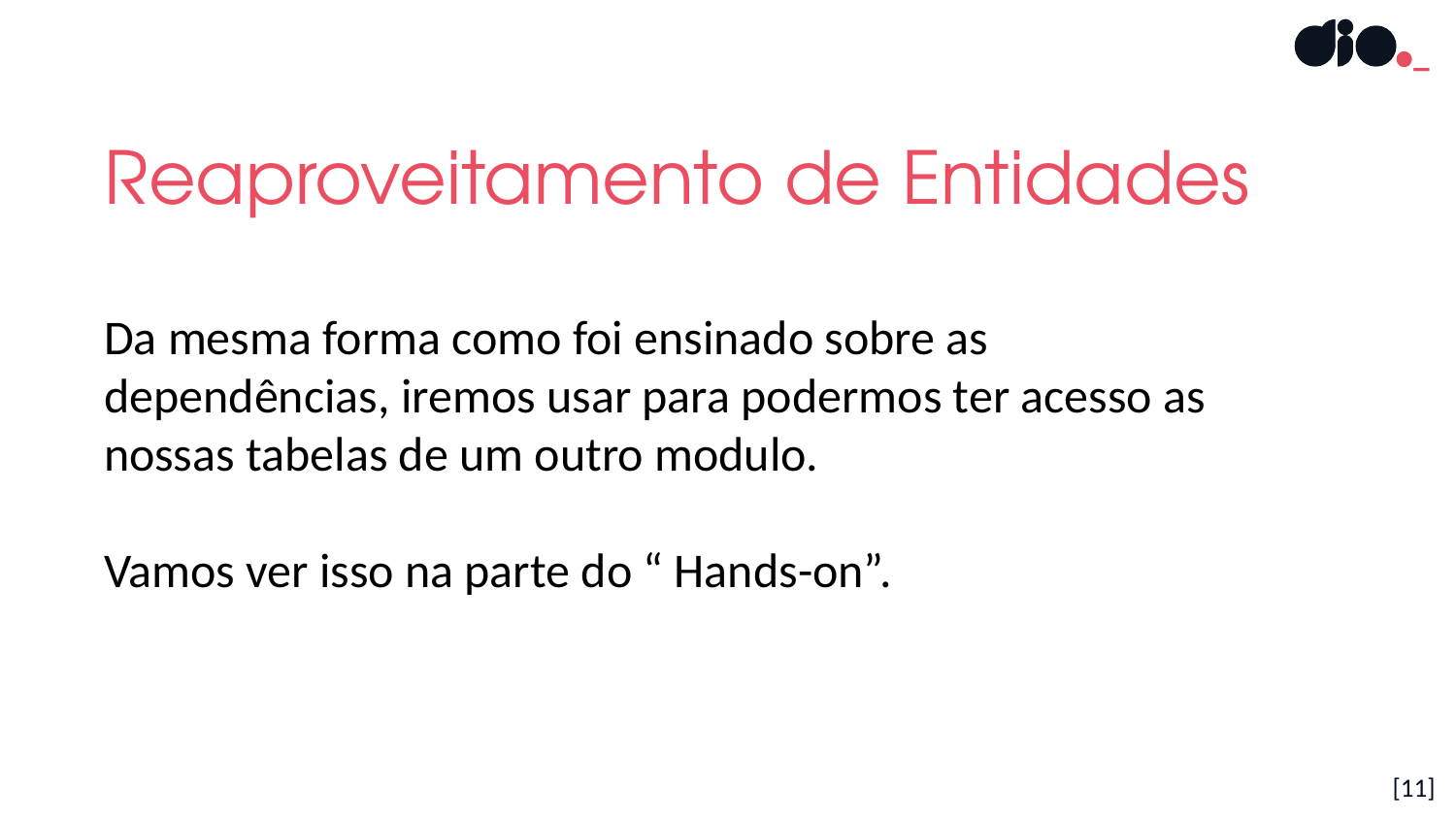

Reaproveitamento de Entidades
Da mesma forma como foi ensinado sobre as dependências, iremos usar para podermos ter acesso as nossas tabelas de um outro modulo.

Vamos ver isso na parte do “ Hands-on”.

[11]